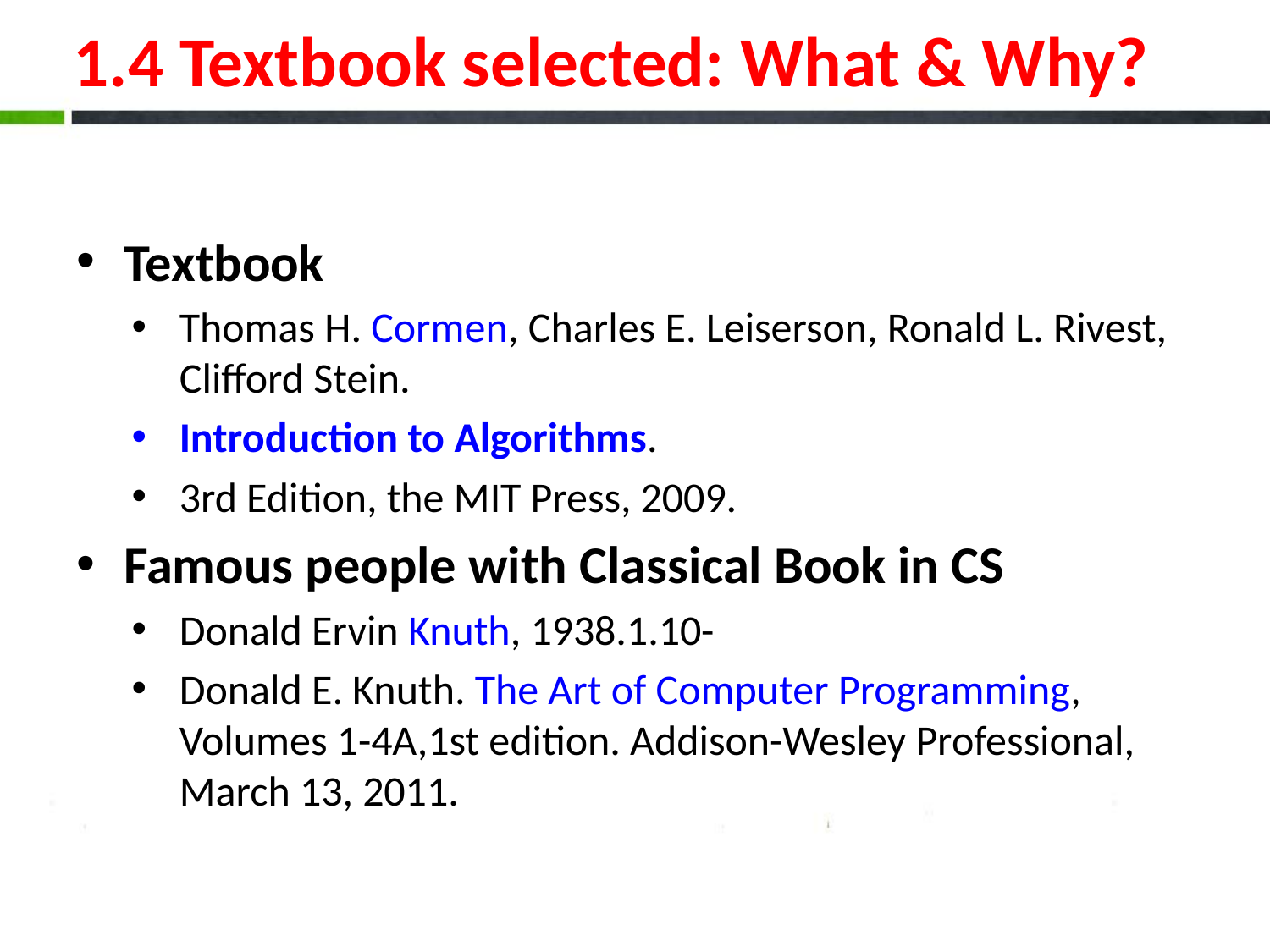

# 1.4 Textbook selected: What & Why?
Textbook
Thomas H. Cormen, Charles E. Leiserson, Ronald L. Rivest, Clifford Stein.
Introduction to Algorithms.
3rd Edition, the MIT Press, 2009.
Famous people with Classical Book in CS
Donald Ervin Knuth, 1938.1.10-
Donald E. Knuth. The Art of Computer Programming, Volumes 1-4A,1st edition. Addison-Wesley Professional, March 13, 2011.